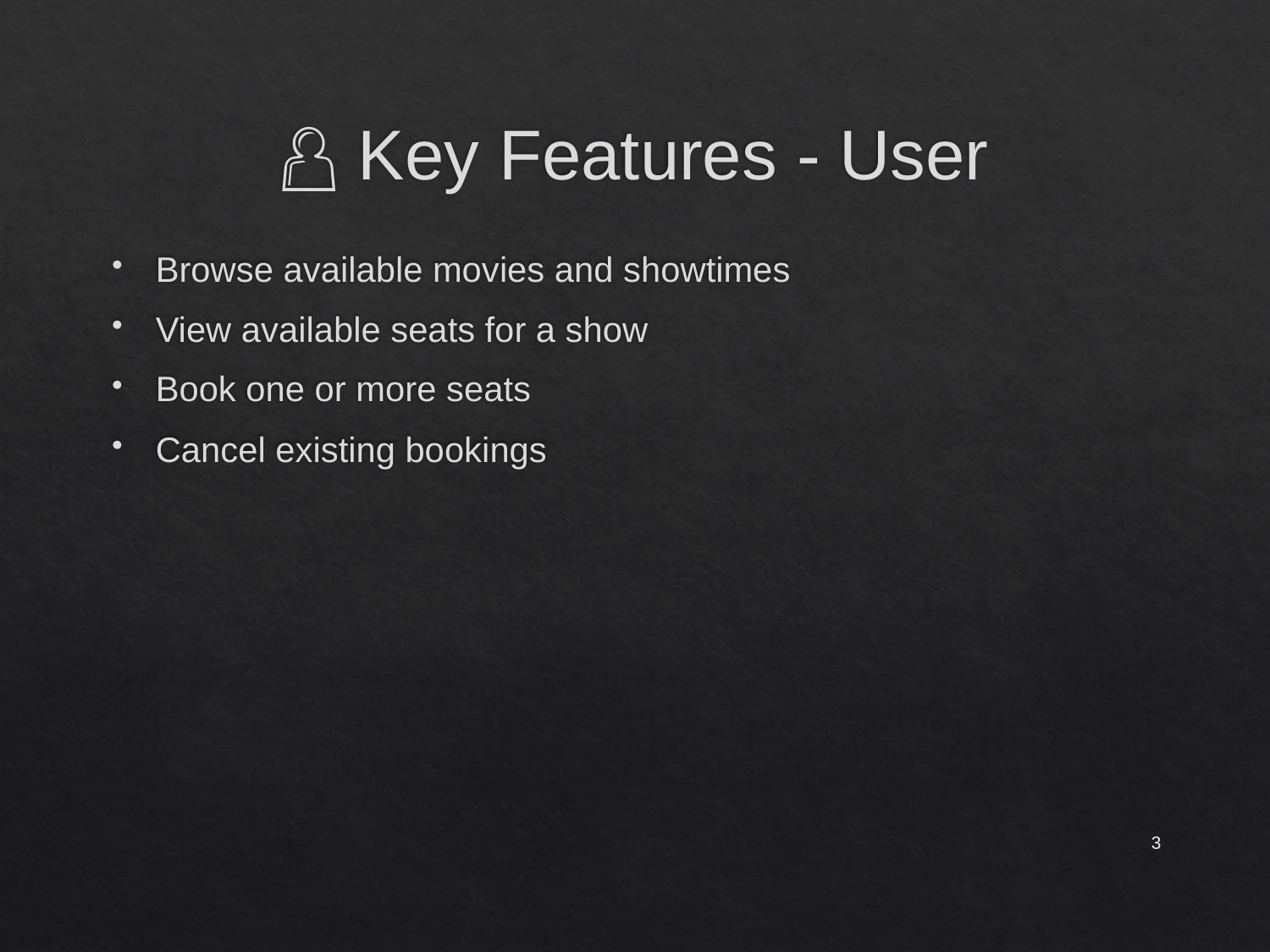

# 👤 Key Features - User
Browse available movies and showtimes
View available seats for a show
Book one or more seats
Cancel existing bookings
3